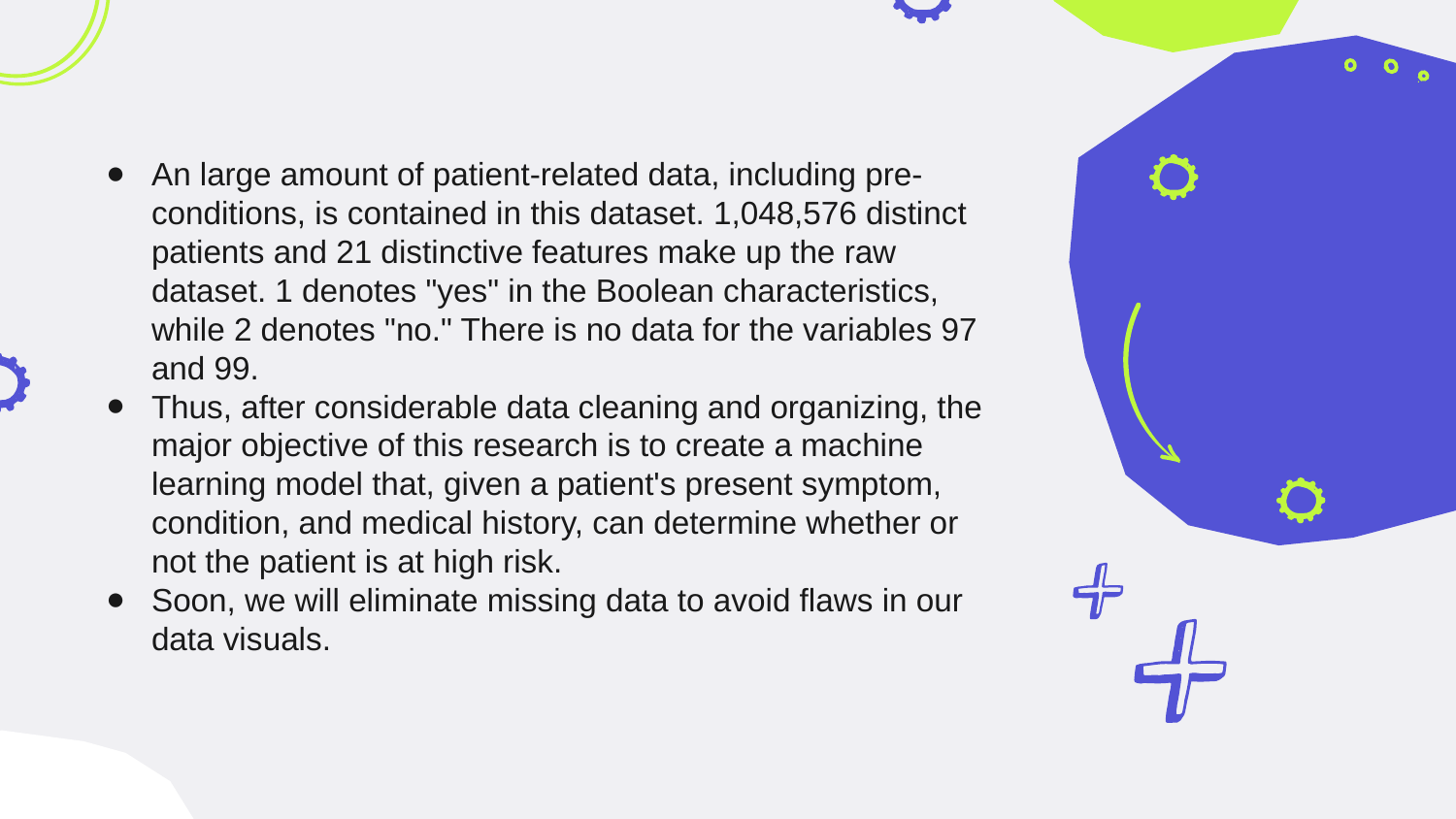

An large amount of patient-related data, including pre-conditions, is contained in this dataset. 1,048,576 distinct patients and 21 distinctive features make up the raw dataset. 1 denotes "yes" in the Boolean characteristics, while 2 denotes "no." There is no data for the variables 97 and 99.
Thus, after considerable data cleaning and organizing, the major objective of this research is to create a machine learning model that, given a patient's present symptom, condition, and medical history, can determine whether or not the patient is at high risk.
Soon, we will eliminate missing data to avoid flaws in our data visuals.